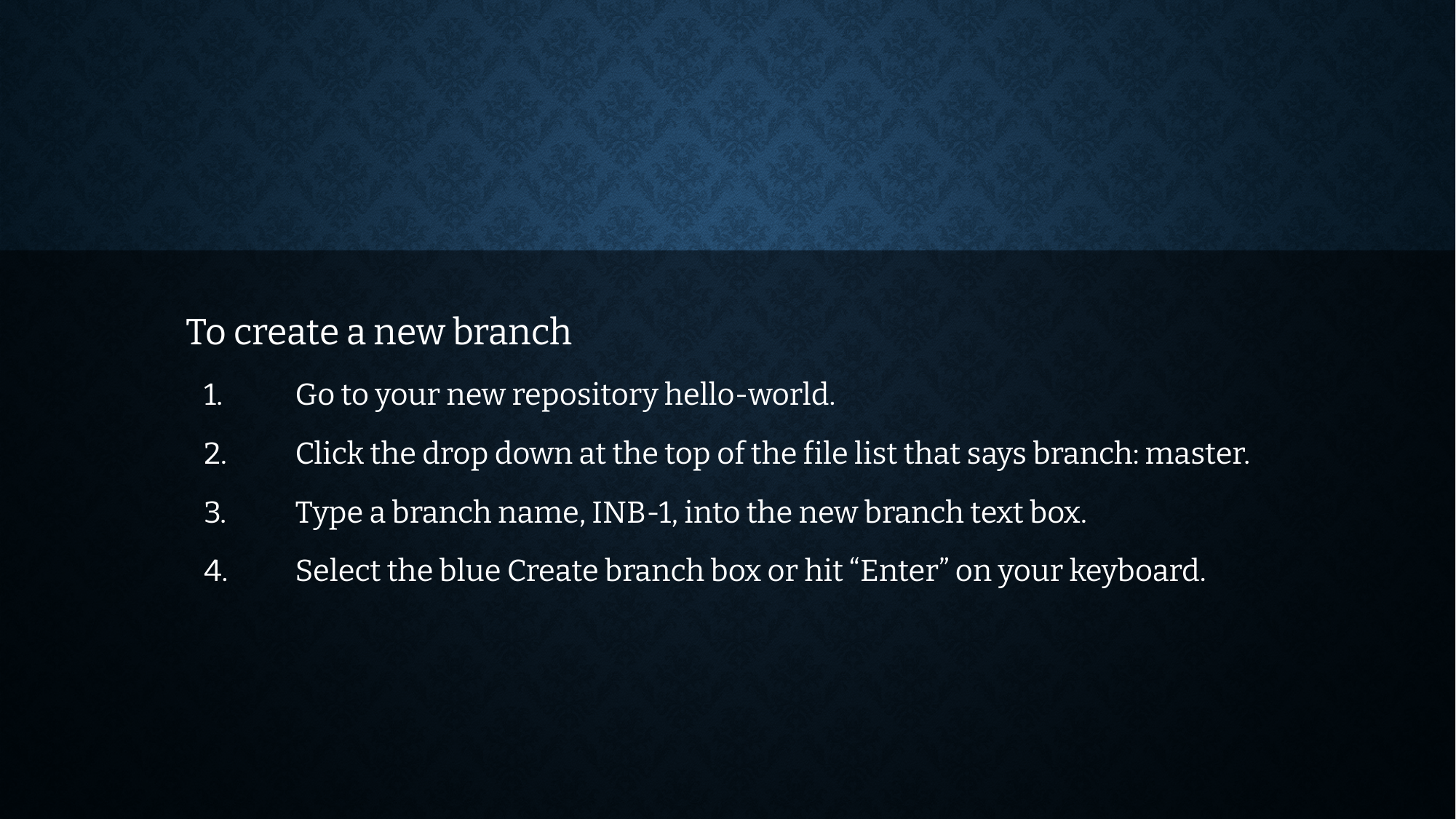

To create a new branch
   1.	Go to your new repository hello-world.
   2.	Click the drop down at the top of the file list that says branch: master.
   3.	Type a branch name, INB-1, into the new branch text box.
   4.	Select the blue Create branch box or hit “Enter” on your keyboard.